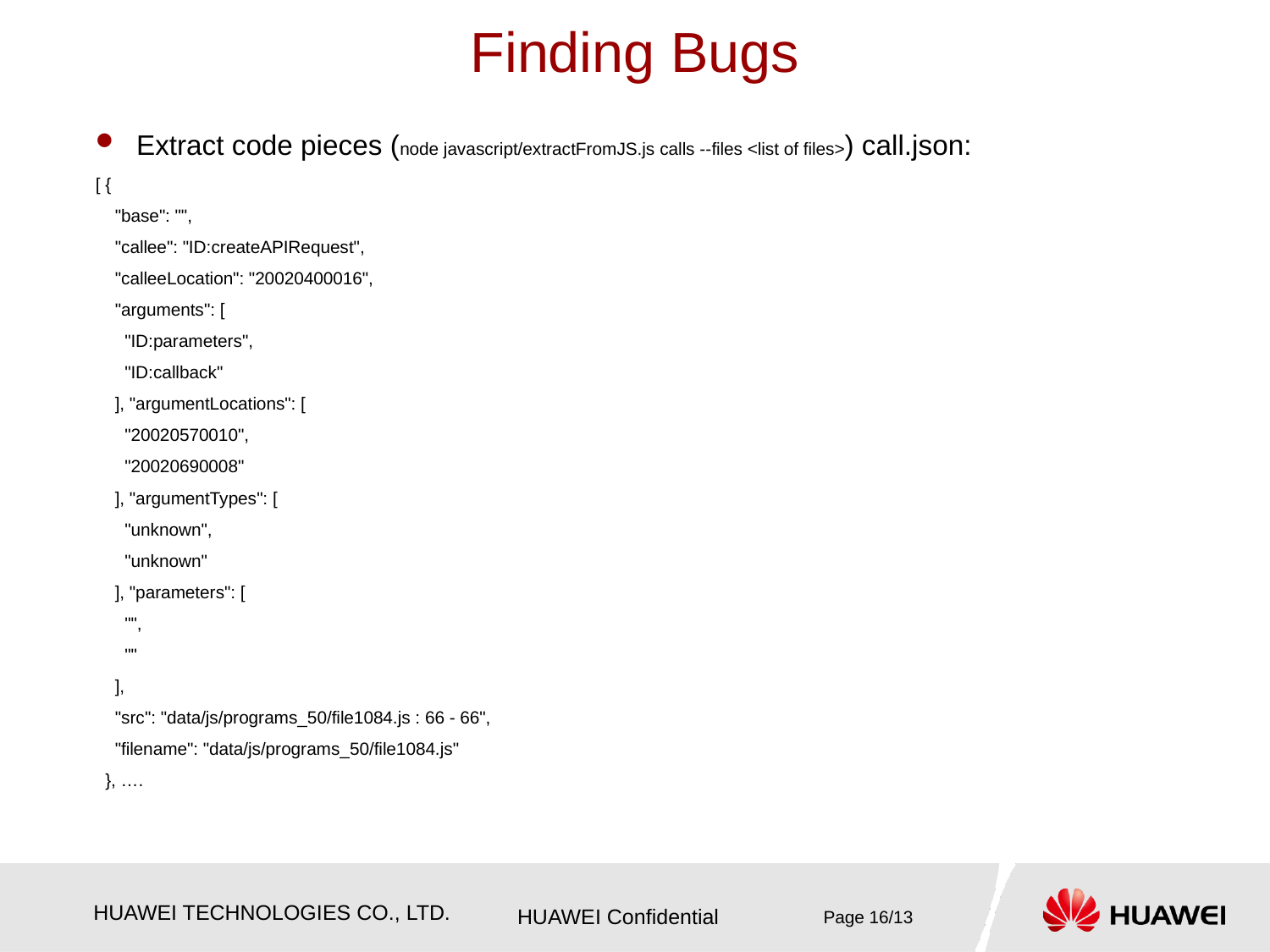

# Finding Bugs
Extract code pieces (node javascript/extractFromJS.js calls --files <list of files>) call.json:
[ {
    "base": "",
    "callee": "ID:createAPIRequest",
    "calleeLocation": "20020400016",
    "arguments": [
      "ID:parameters",
      "ID:callback"
    ], "argumentLocations": [
      "20020570010",
      "20020690008"
    ], "argumentTypes": [
      "unknown",
      "unknown"
    ], "parameters": [
      "",
      ""
    ],
    "src": "data/js/programs_50/file1084.js : 66 - 66",
    "filename": "data/js/programs_50/file1084.js"
  }, ….

Page 16/13